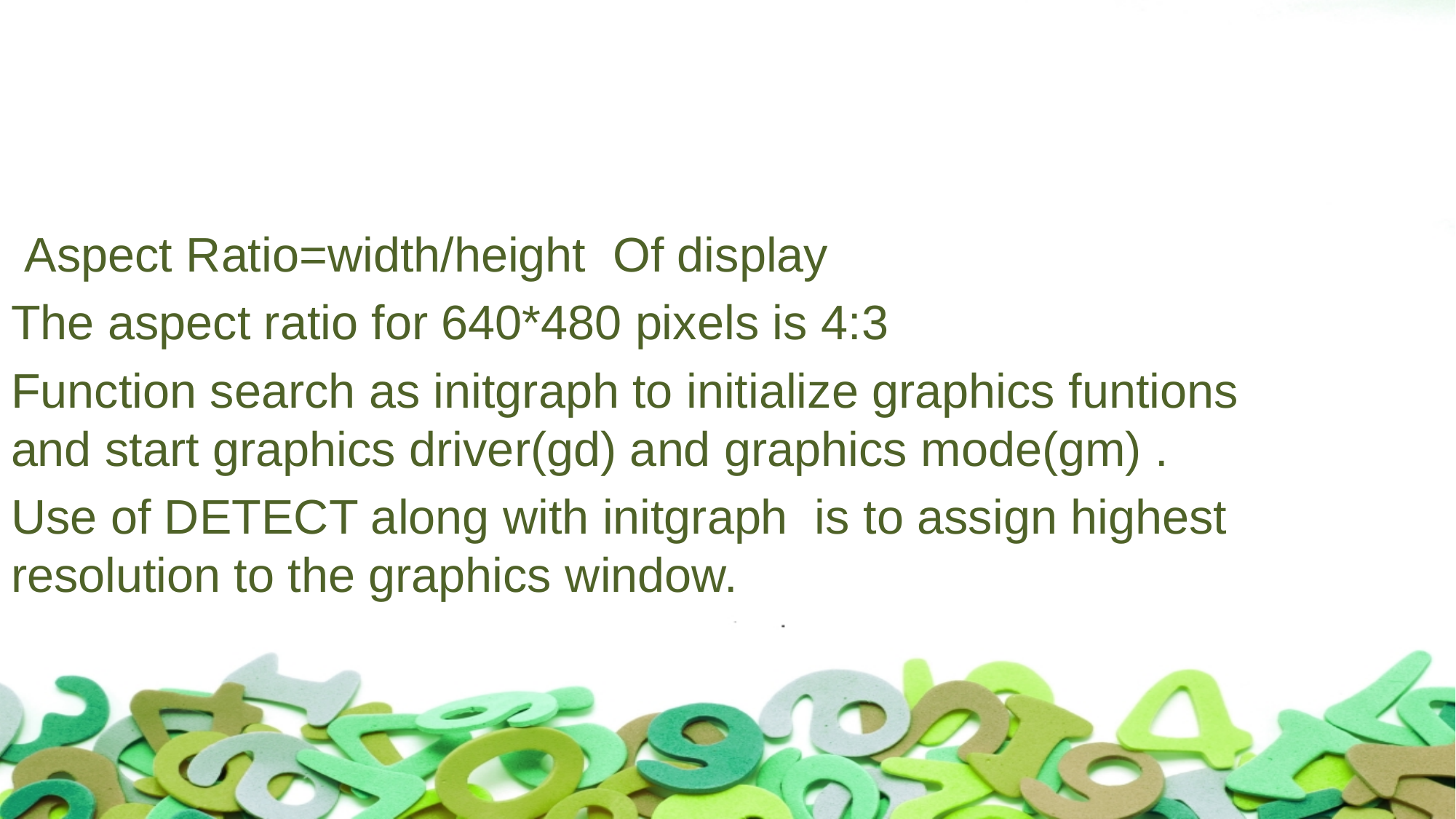

Aspect Ratio=width/height  Of display
The aspect ratio for 640*480 pixels is 4:3
Function search as initgraph to initialize graphics funtions and start graphics driver(gd) and graphics mode(gm) .
Use of DETECT along with initgraph  is to assign highest resolution to the graphics window.